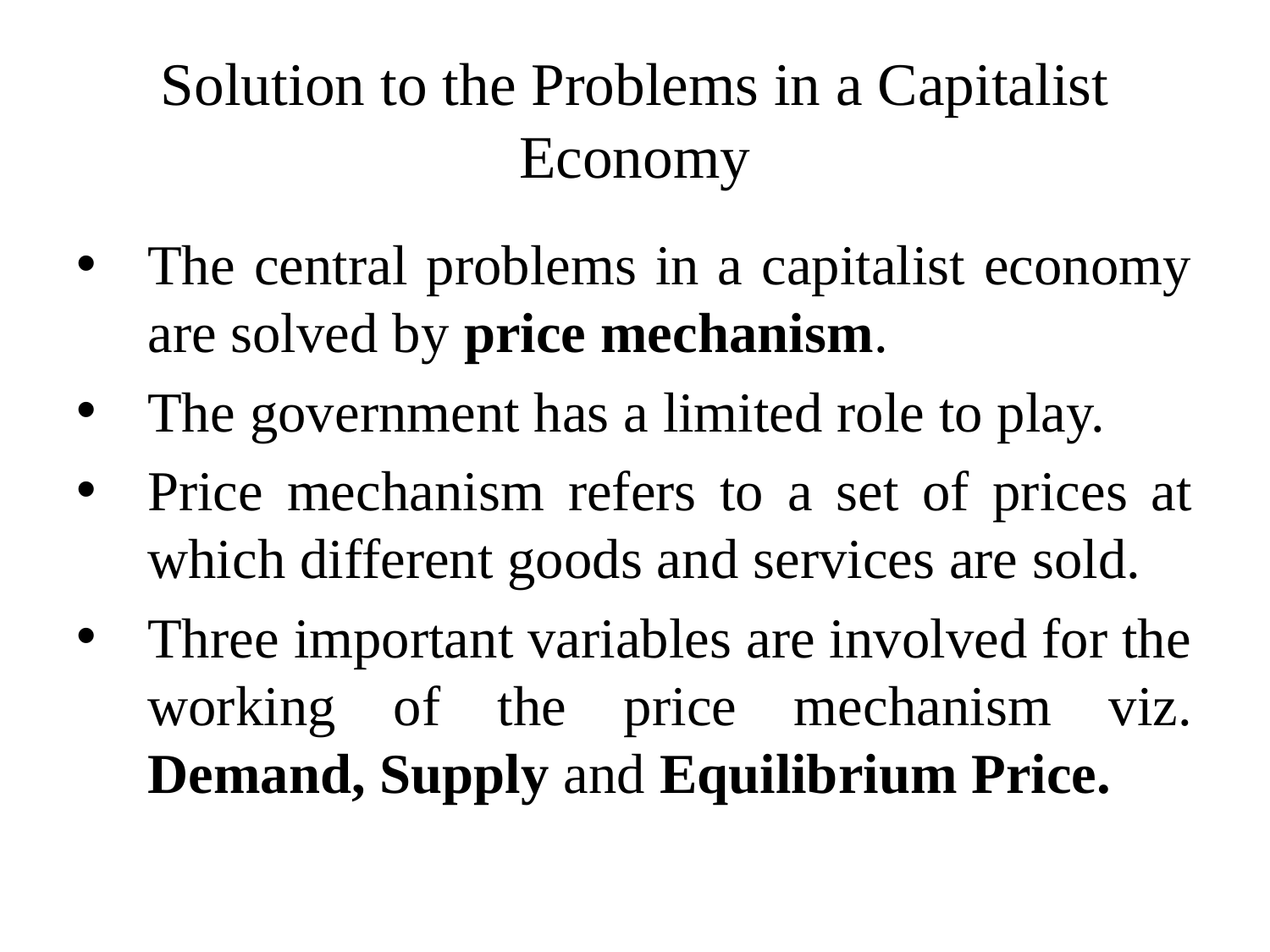

# Solution to the Problems in a Capitalist Economy
The central problems in a capitalist economy are solved by price mechanism.
The government has a limited role to play.
Price mechanism refers to a set of prices at which different goods and services are sold.
Three important variables are involved for the working of the price mechanism viz. Demand, Supply and Equilibrium Price.